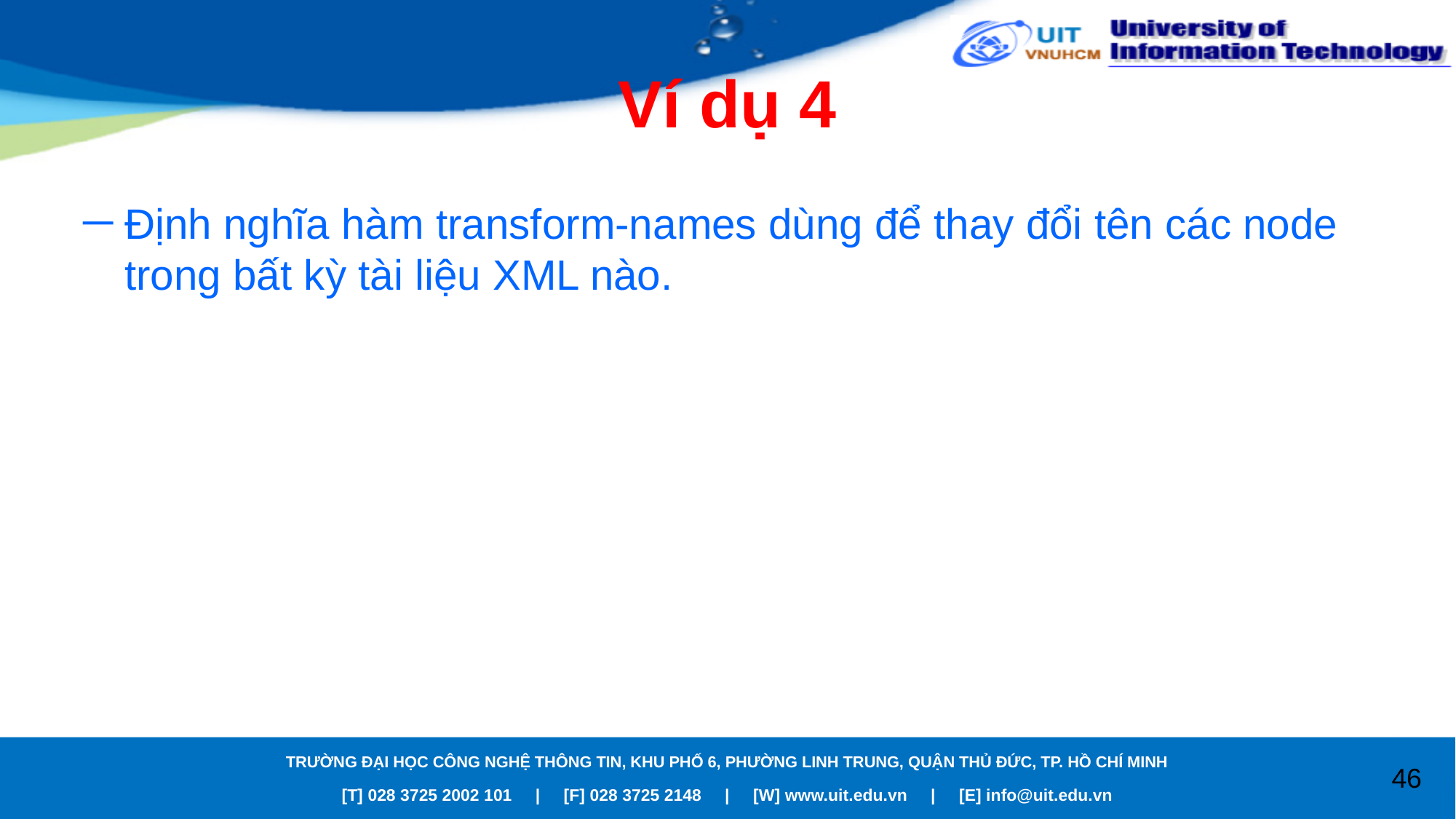

# Ví dụ 4
Định nghĩa hàm transform-names dùng để thay đổi tên các node trong bất kỳ tài liệu XML nào.